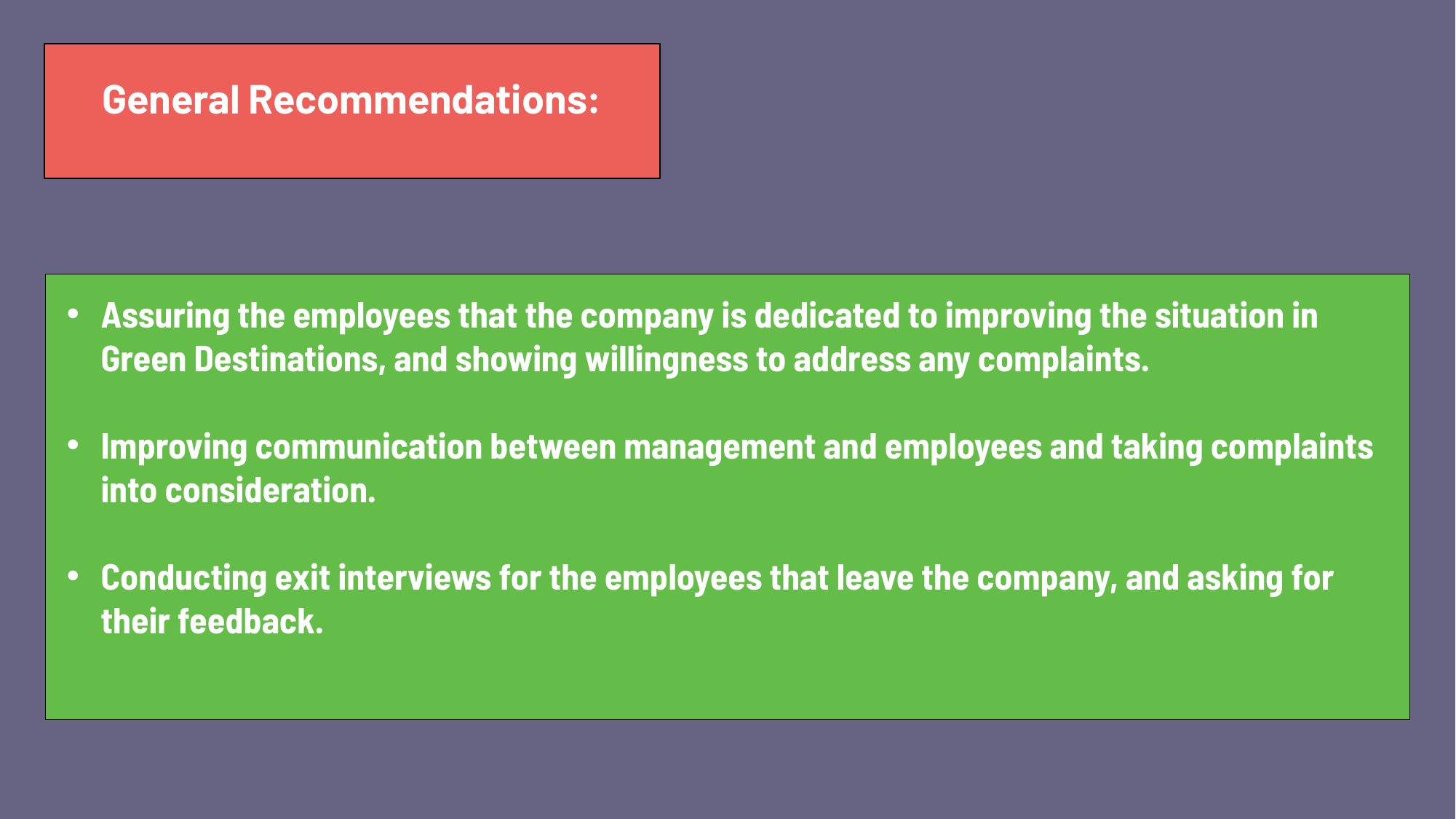

General Recommendations:

Assuring the employees that the company is dedicated to improving the situation in Green Destinations, and showing willingness to address any complaints.

Improving communication between management and employees and taking complaints into consideration.

Conducting exit interviews for the employees that leave the company, and asking for their feedback.